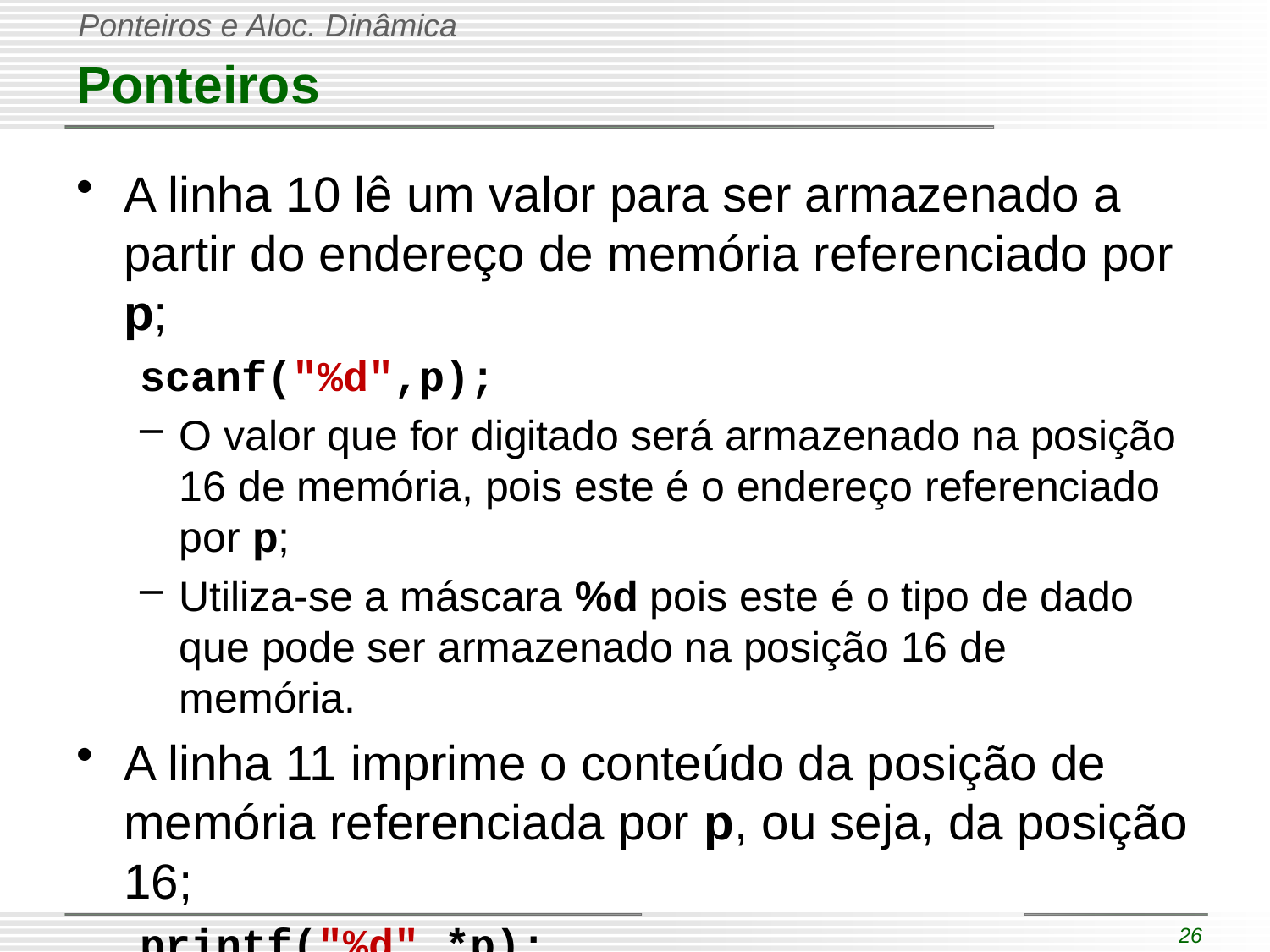

# Ponteiros
A linha 10 lê um valor para ser armazenado a partir do endereço de memória referenciado por p;
scanf("%d",p);
O valor que for digitado será armazenado na posição 16 de memória, pois este é o endereço referenciado por p;
Utiliza-se a máscara %d pois este é o tipo de dado que pode ser armazenado na posição 16 de memória.
A linha 11 imprime o conteúdo da posição de memória referenciada por p, ou seja, da posição 16;
printf("%d",*p);